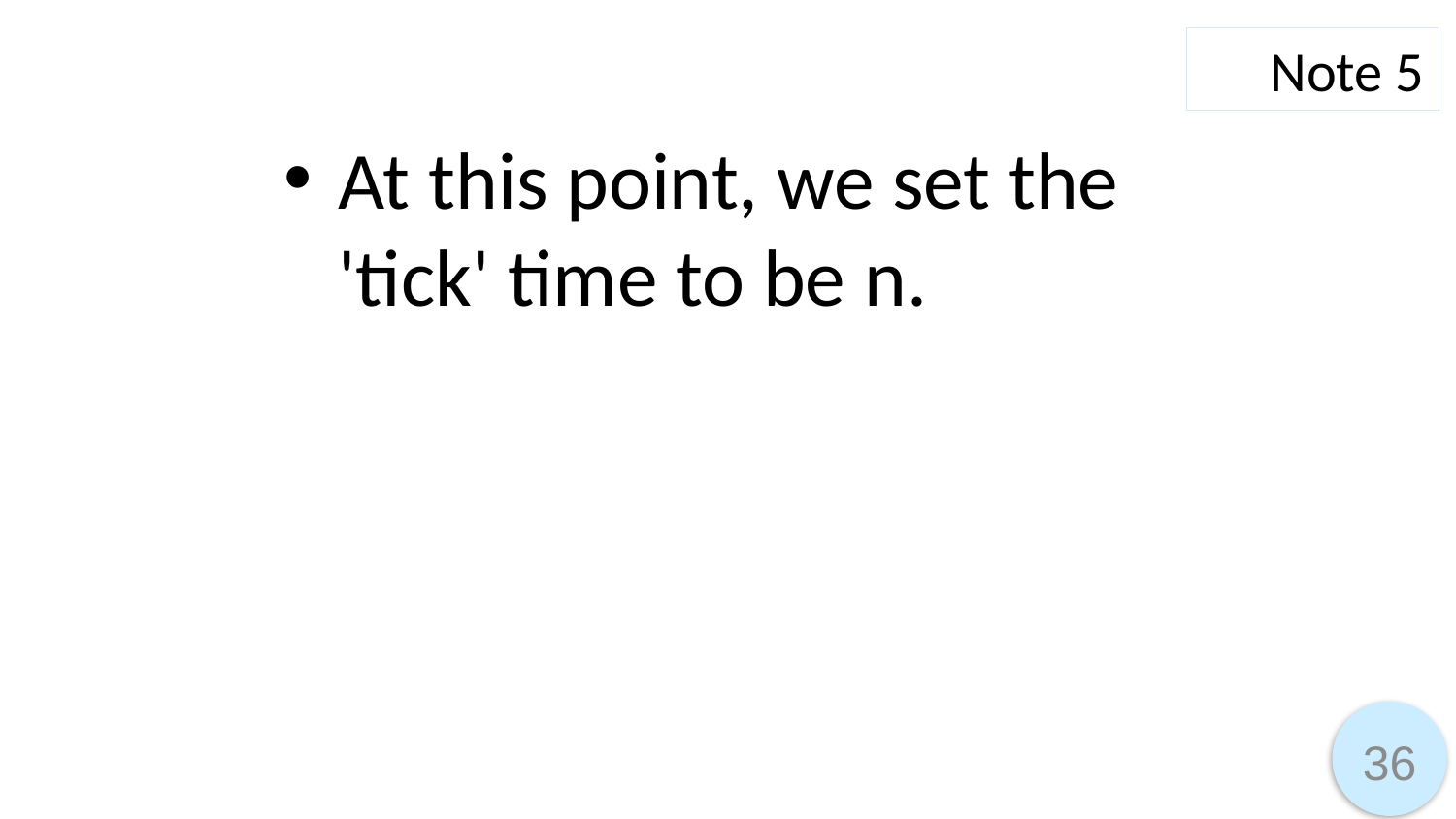

Note 5
At this point, we set the 'tick' time to be n.
36